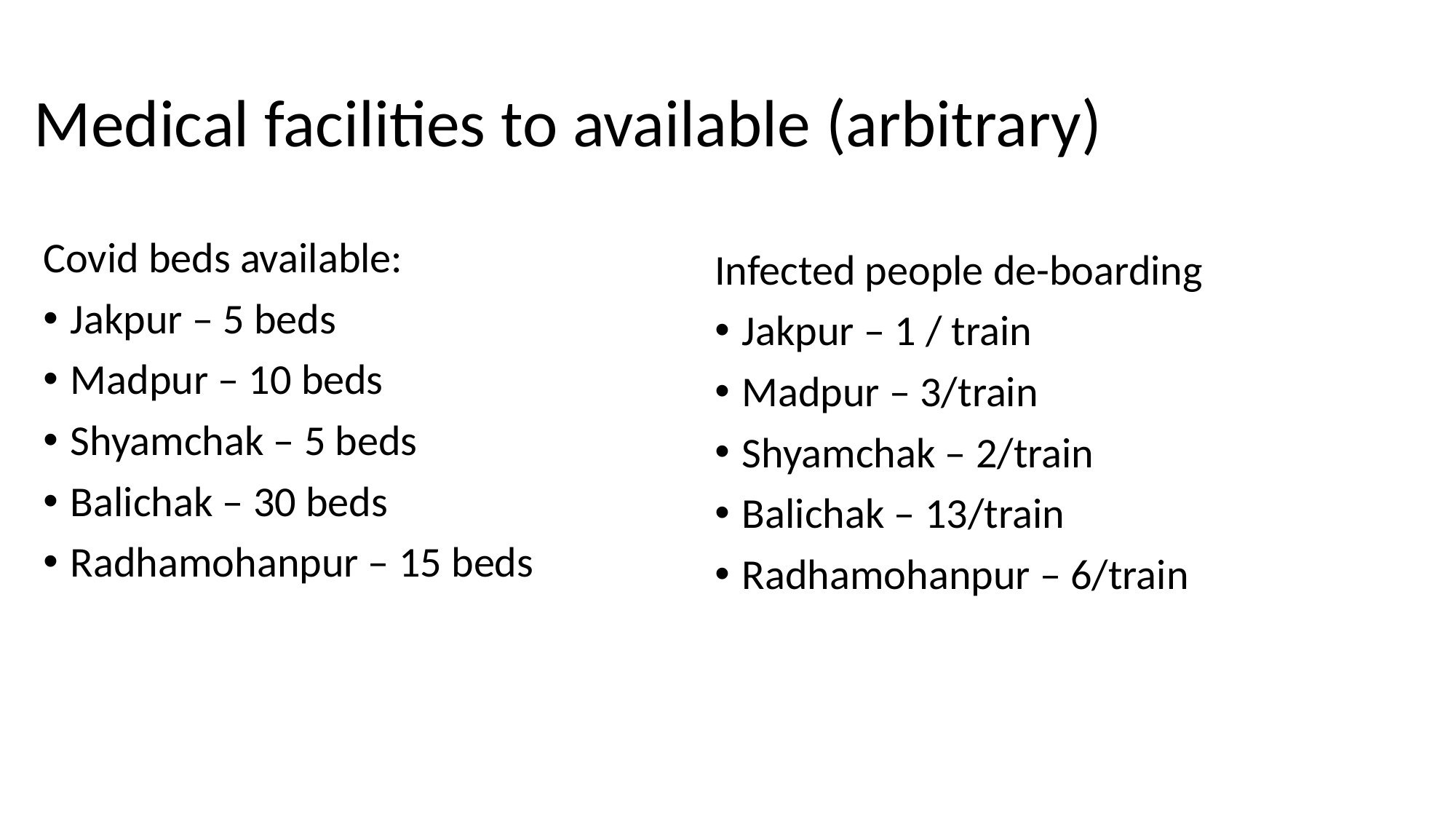

Medical facilities to available (arbitrary)
Covid beds available:
Jakpur – 5 beds
Madpur – 10 beds
Shyamchak – 5 beds
Balichak – 30 beds
Radhamohanpur – 15 beds

Infected people de-boarding
Jakpur – 1 / train
Madpur – 3/train
Shyamchak – 2/train
Balichak – 13/train
Radhamohanpur – 6/train